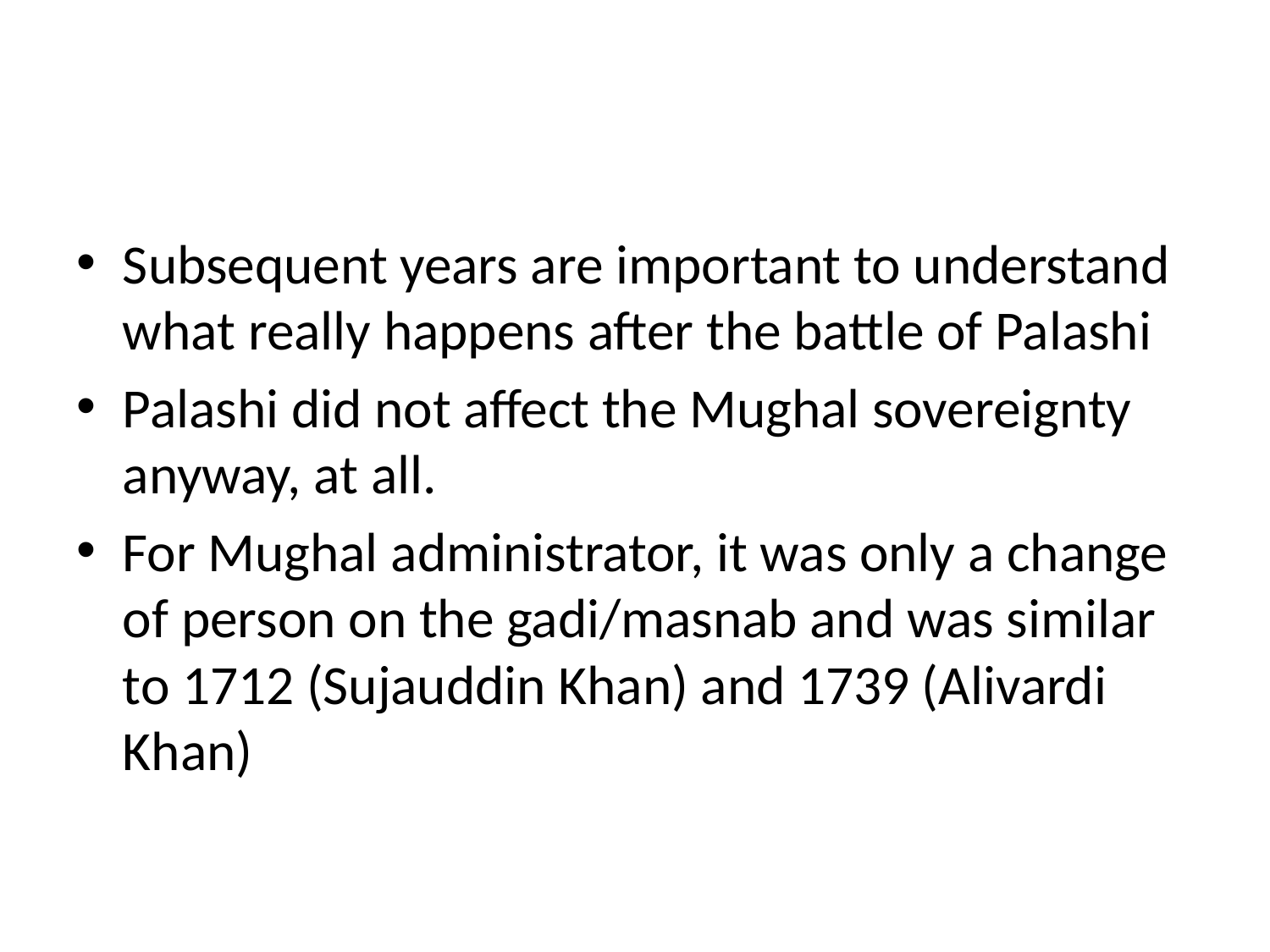

#
Subsequent years are important to understand what really happens after the battle of Palashi
Palashi did not affect the Mughal sovereignty anyway, at all.
For Mughal administrator, it was only a change of person on the gadi/masnab and was similar to 1712 (Sujauddin Khan) and 1739 (Alivardi Khan)